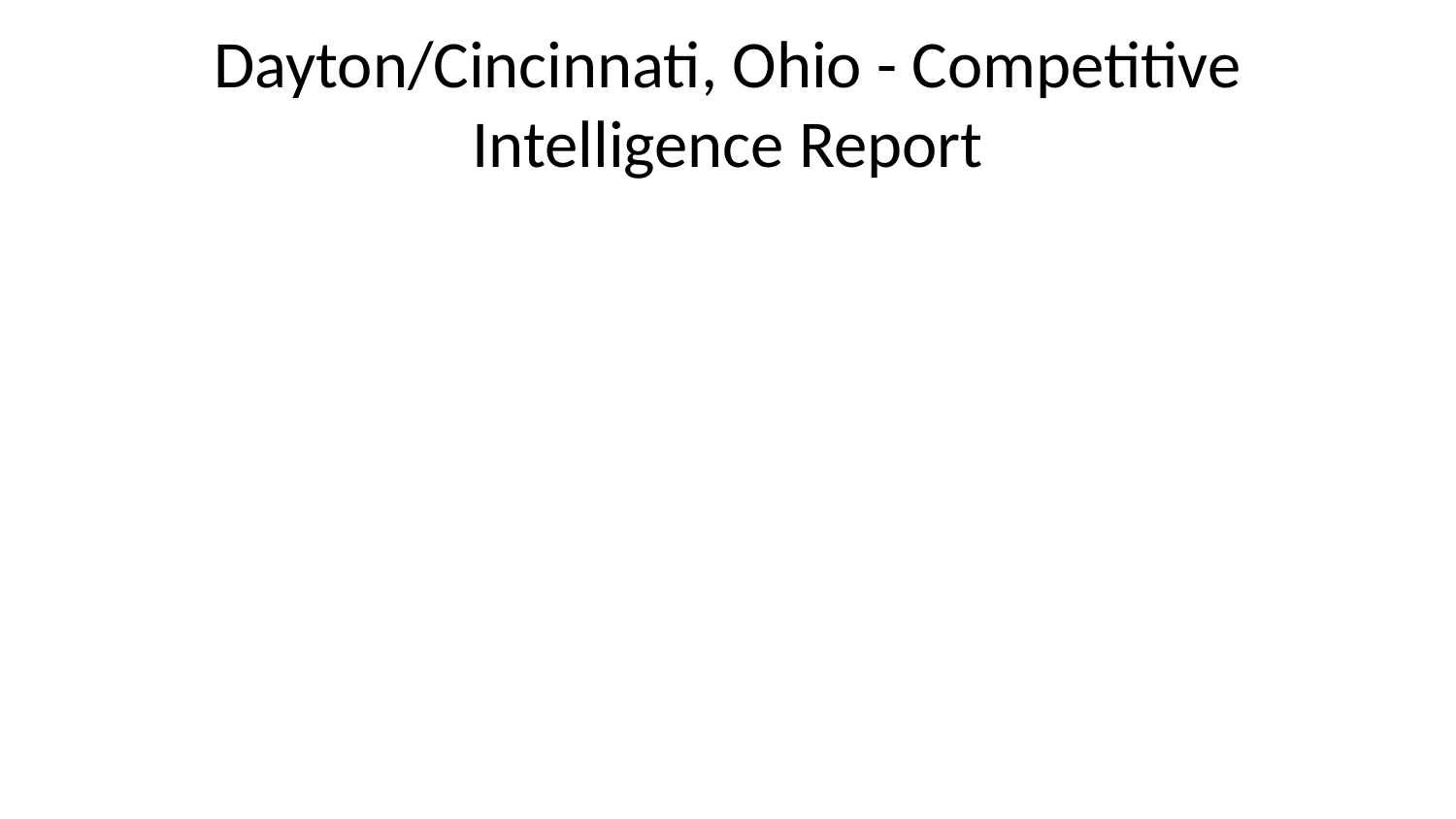

# Dayton/Cincinnati, Ohio - Competitive Intelligence Report